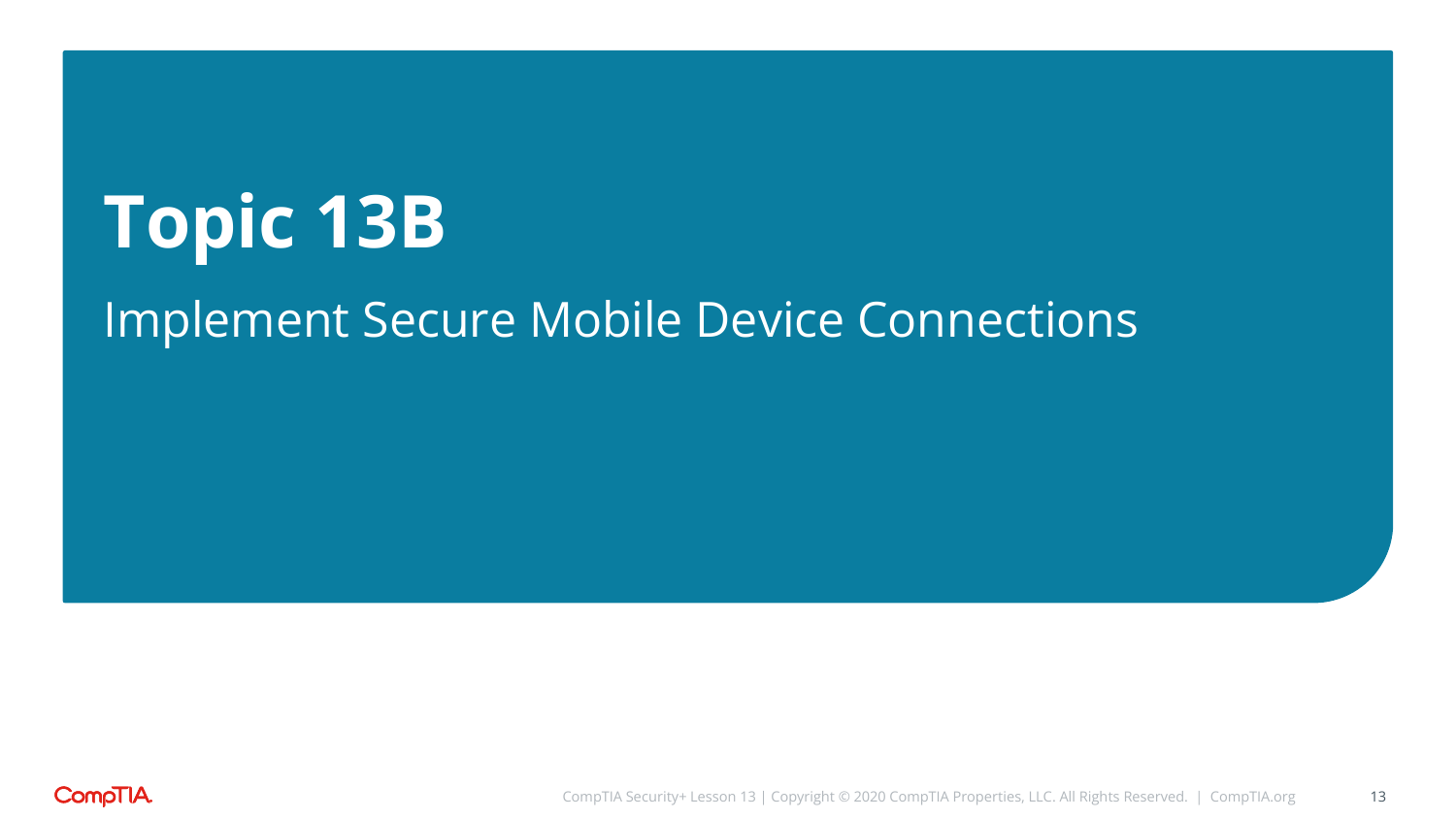

Topic 13B
# Implement Secure Mobile Device Connections
CompTIA Security+ Lesson 13 | Copyright © 2020 CompTIA Properties, LLC. All Rights Reserved.  |  CompTIA.org
13